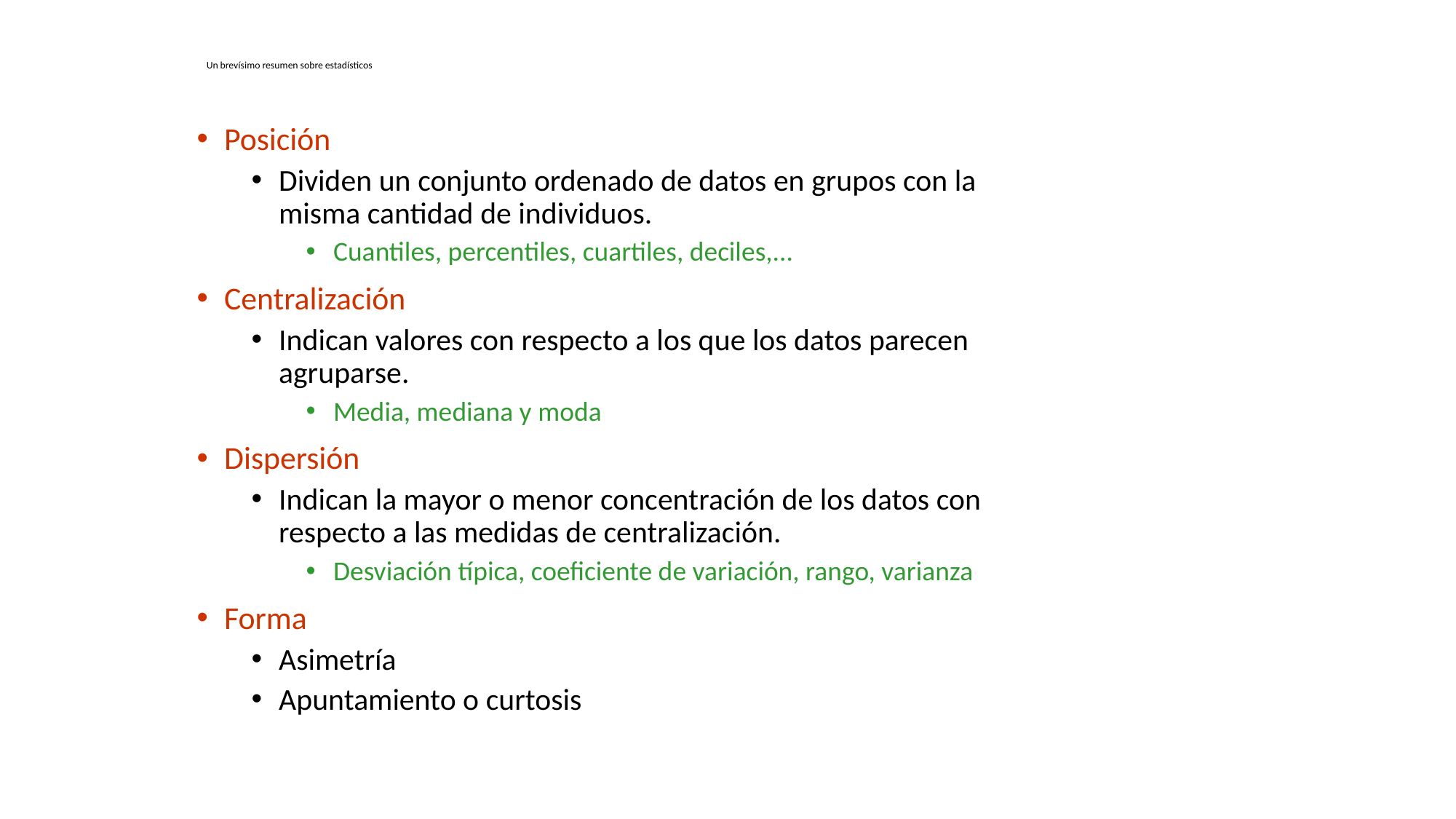

# Un brevísimo resumen sobre estadísticos
Posición
Dividen un conjunto ordenado de datos en grupos con la misma cantidad de individuos.
Cuantiles, percentiles, cuartiles, deciles,...
Centralización
Indican valores con respecto a los que los datos parecen agruparse.
Media, mediana y moda
Dispersión
Indican la mayor o menor concentración de los datos con respecto a las medidas de centralización.
Desviación típica, coeficiente de variación, rango, varianza
Forma
Asimetría
Apuntamiento o curtosis